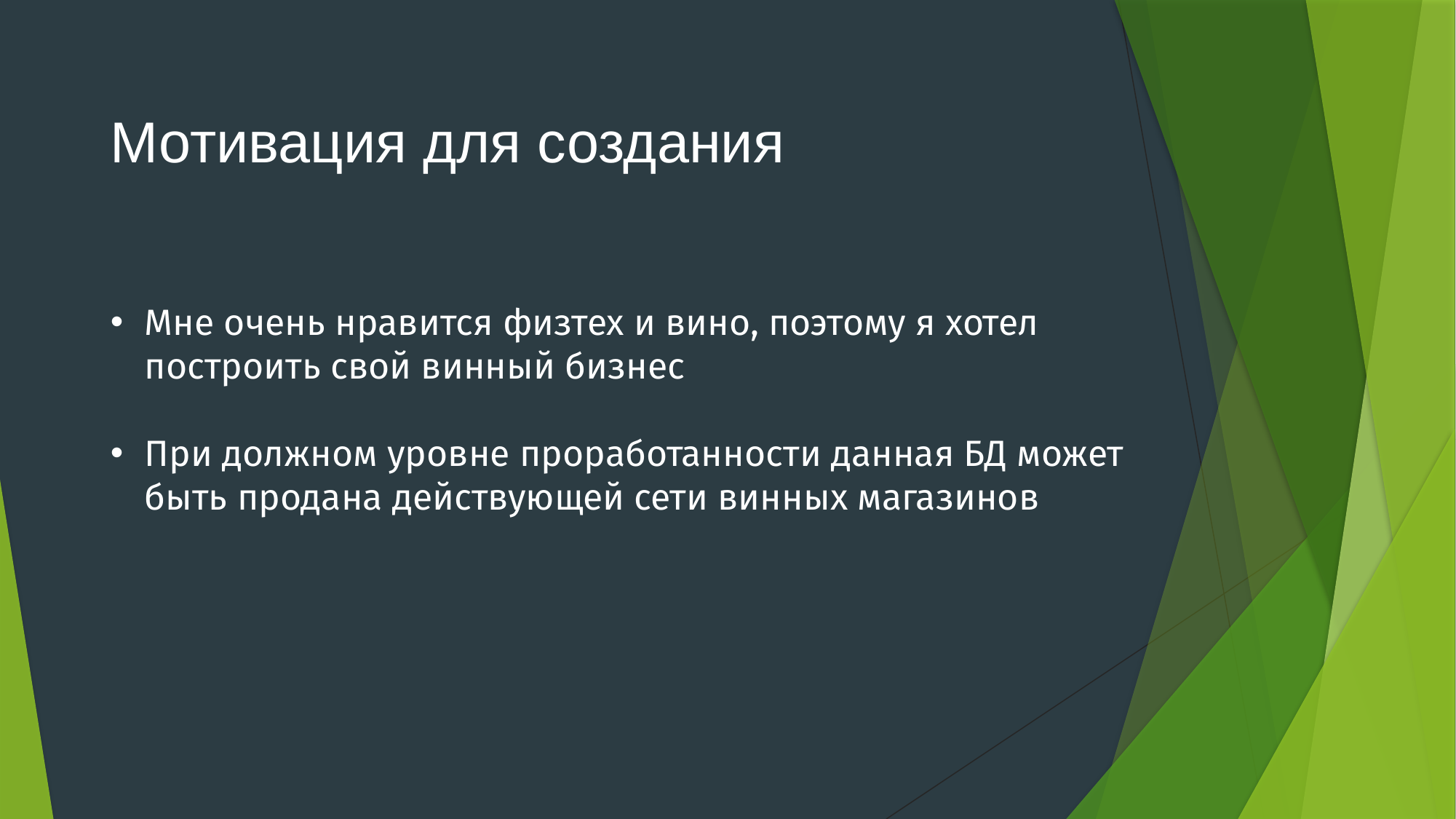

Мотивация для создания
Мне очень нравится физтех и вино, поэтому я хотел построить свой винный бизнес

При должном уровне проработанности данная БД может быть продана действующей сети винных магазинов